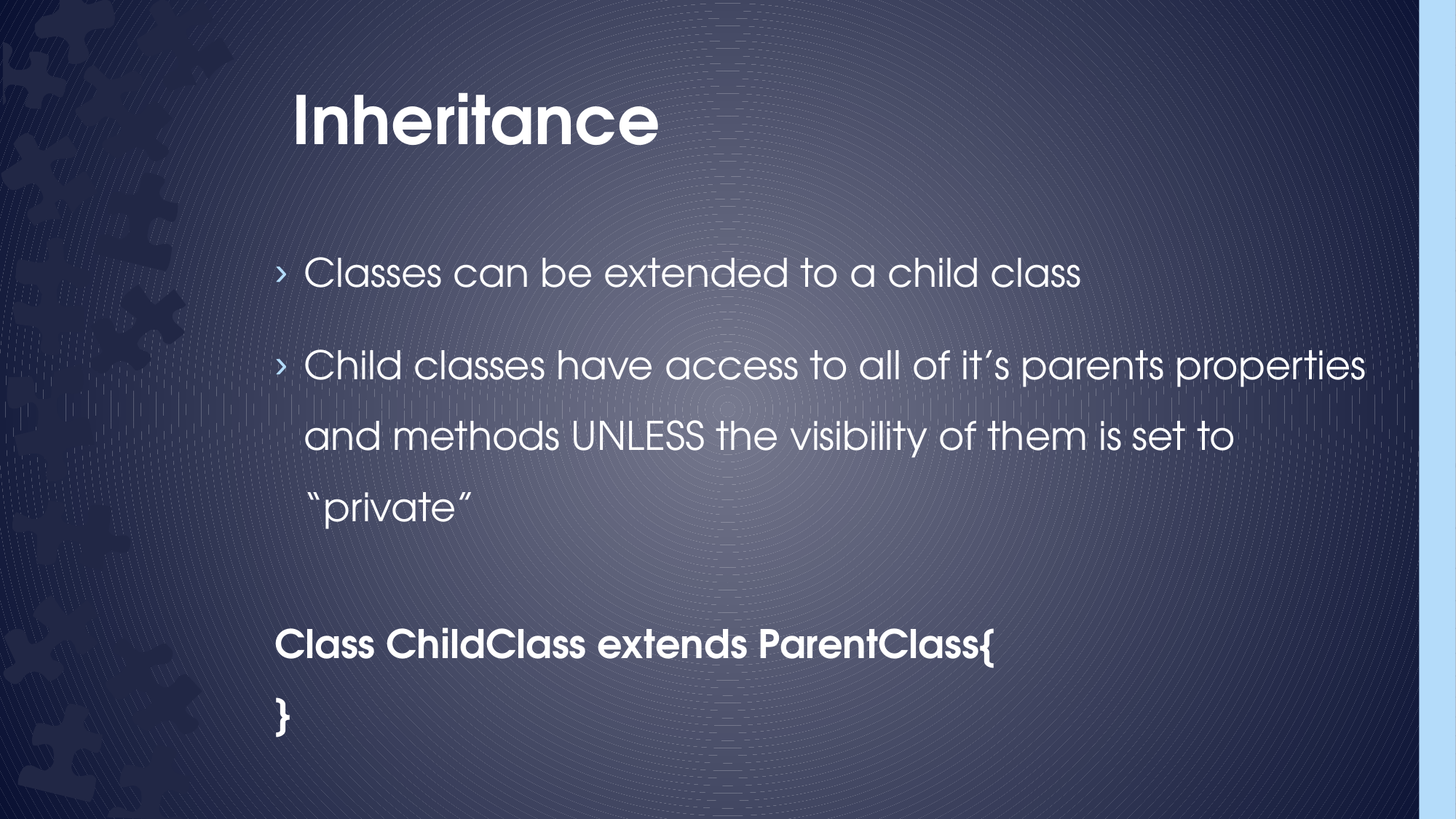

Inheritance
Classes can be extended to a child class
Child classes have access to all of it’s parents properties and methods UNLESS the visibility of them is set to “private”

Class ChildClass extends ParentClass{
}